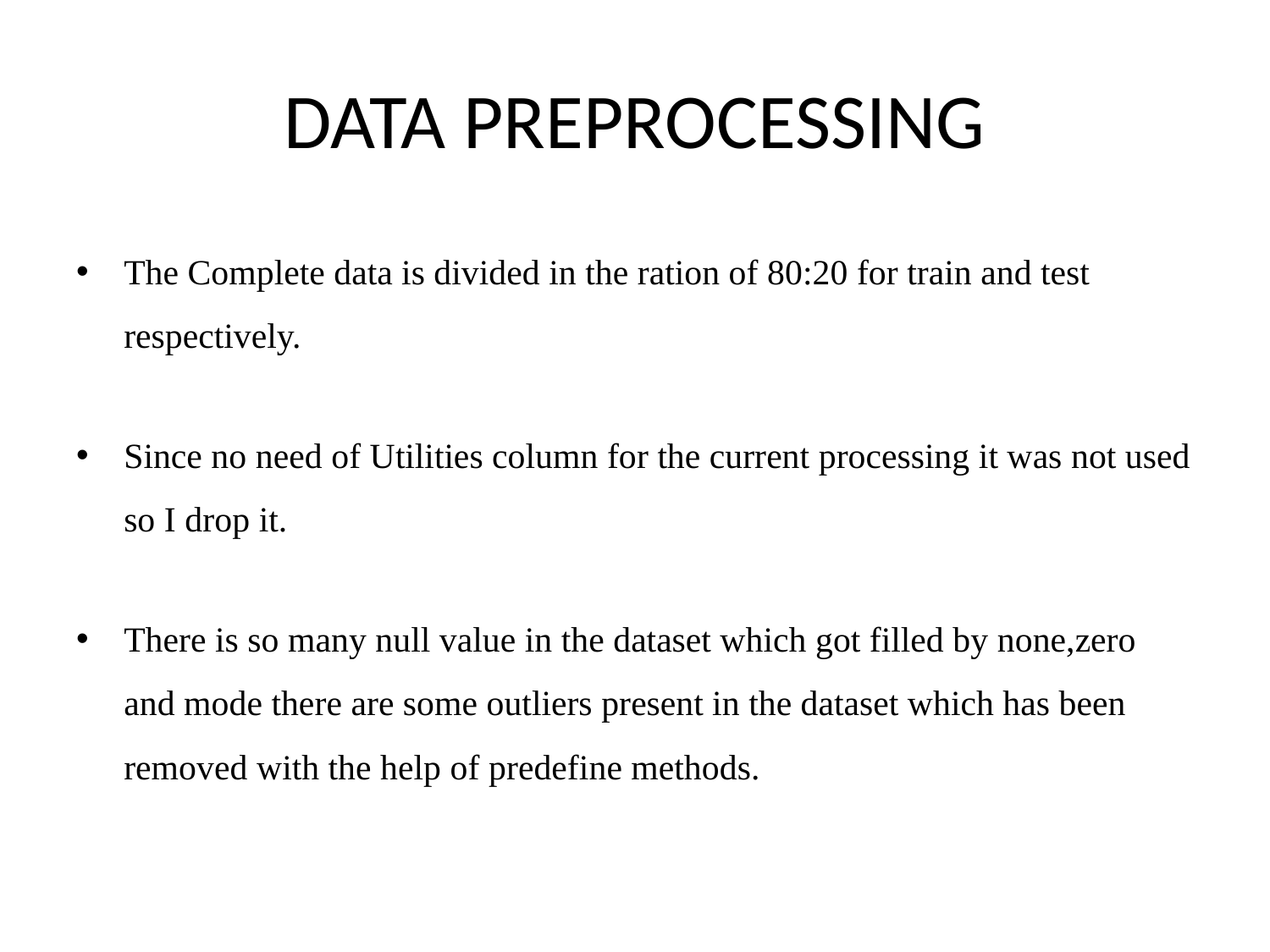

# DATA PREPROCESSING
The Complete data is divided in the ration of 80:20 for train and test respectively.

Since no need of Utilities column for the current processing it was not used so I drop it.

There is so many null value in the dataset which got filled by none,zero and mode there are some outliers present in the dataset which has been removed with the help of predefine methods.